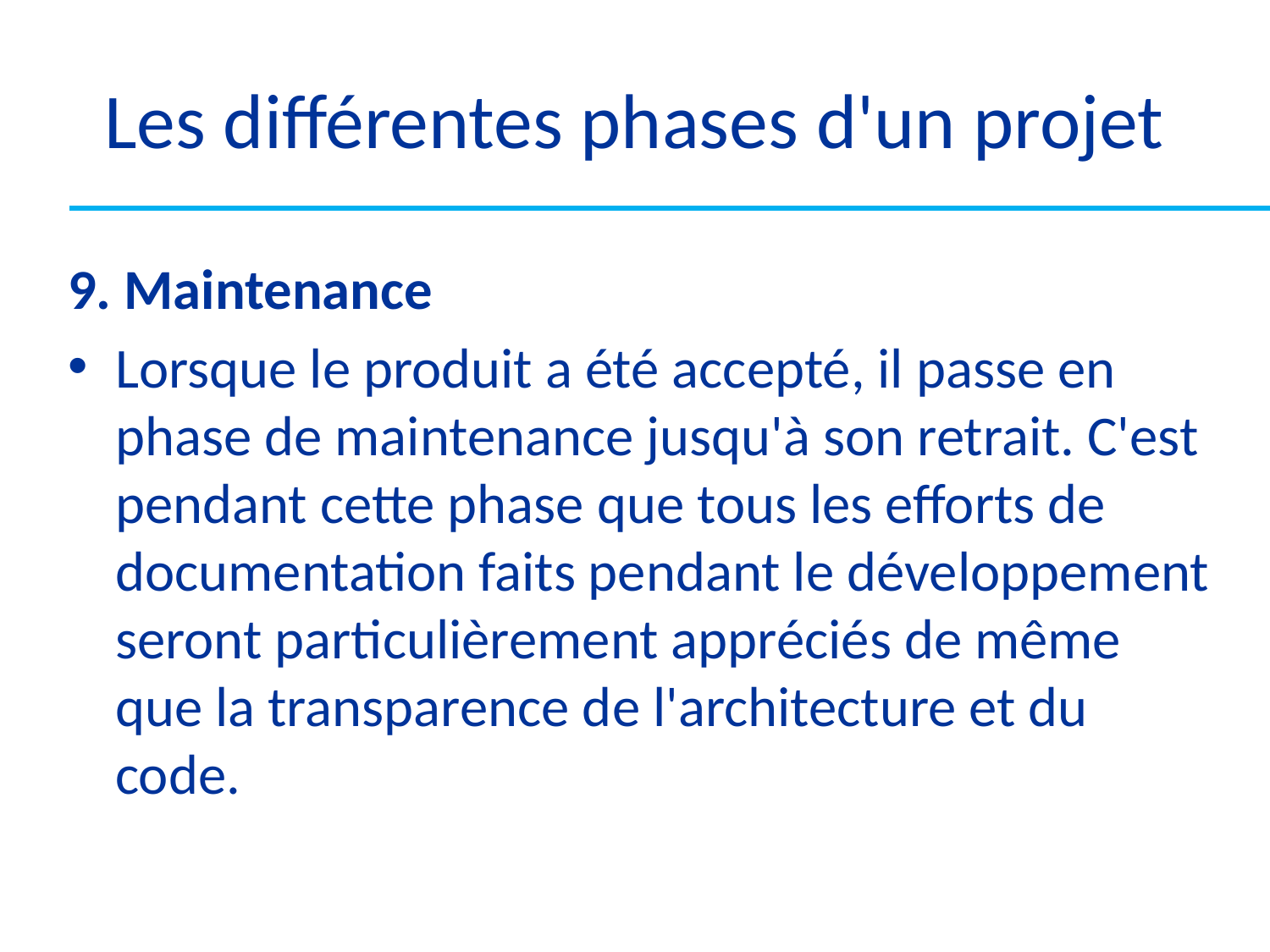

# Les différentes phases d'un projet
9. Maintenance
Lorsque le produit a été accepté, il passe en phase de maintenance jusqu'à son retrait. C'est pendant cette phase que tous les efforts de documentation faits pendant le développement seront particulièrement appréciés de même que la transparence de l'architecture et du code.